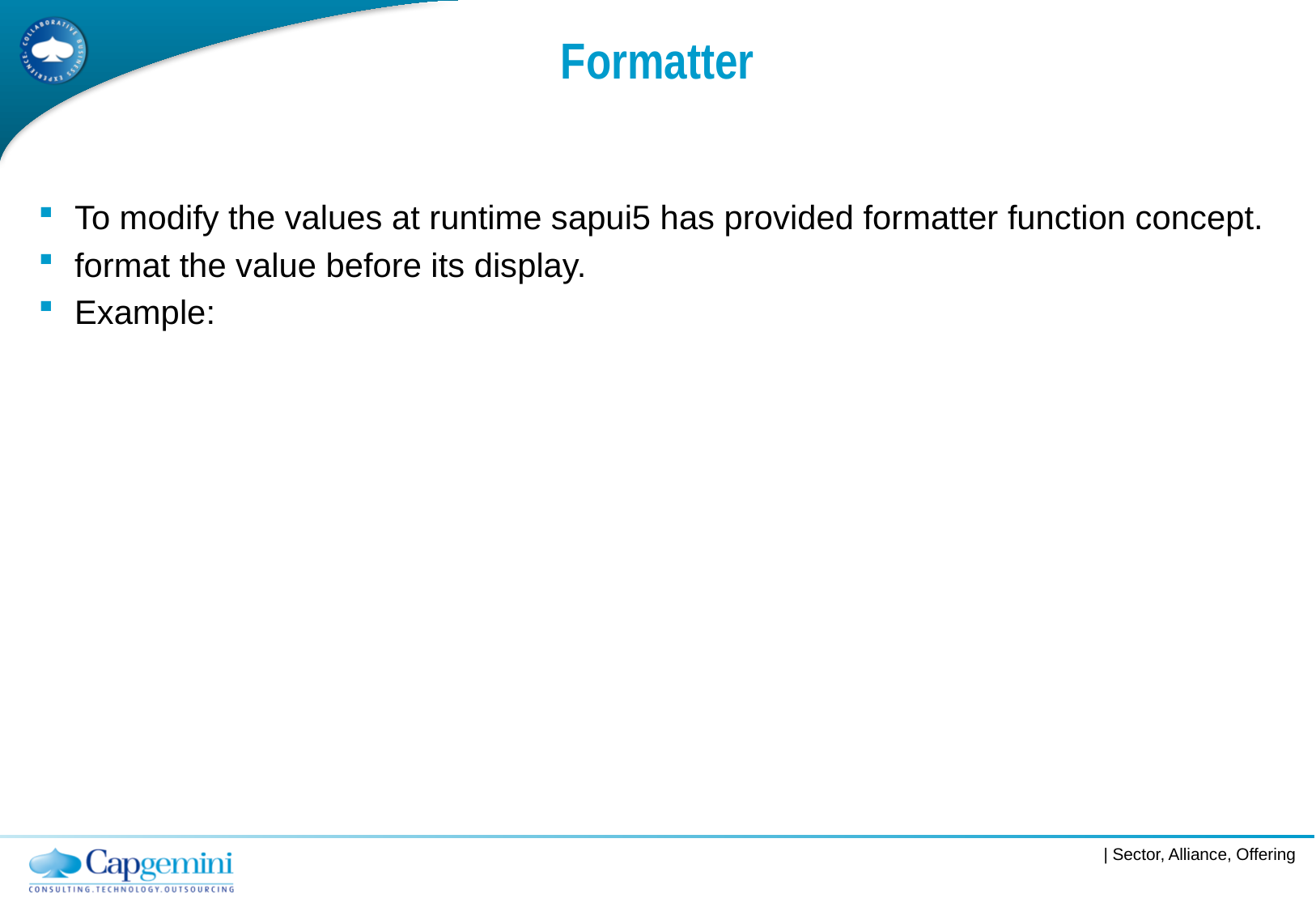

# Formatter
To modify the values at runtime sapui5 has provided formatter function concept.
format the value before its display.
Example: